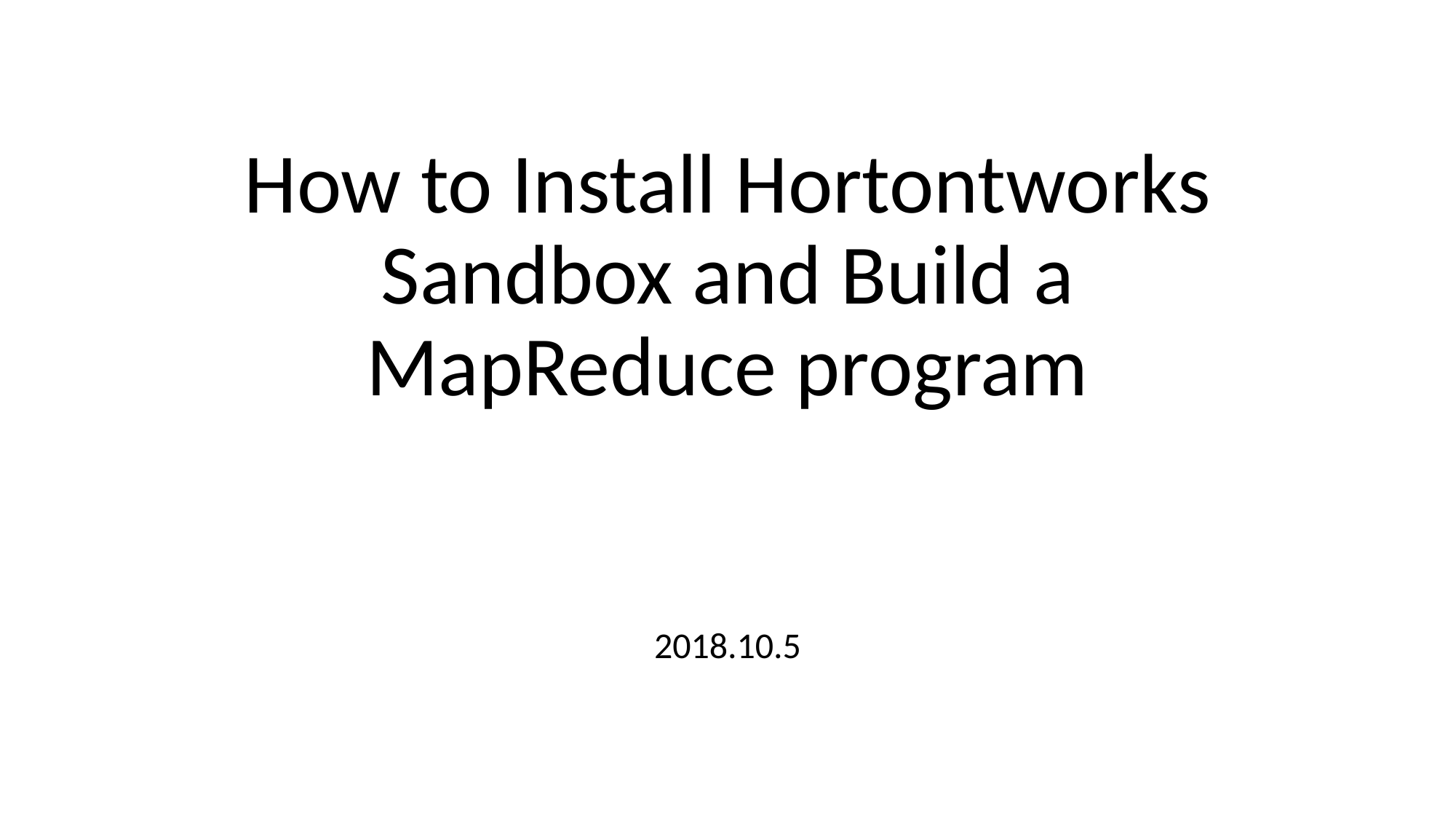

# How to Install Hortontworks Sandbox and Build a MapReduce program
2018.10.5